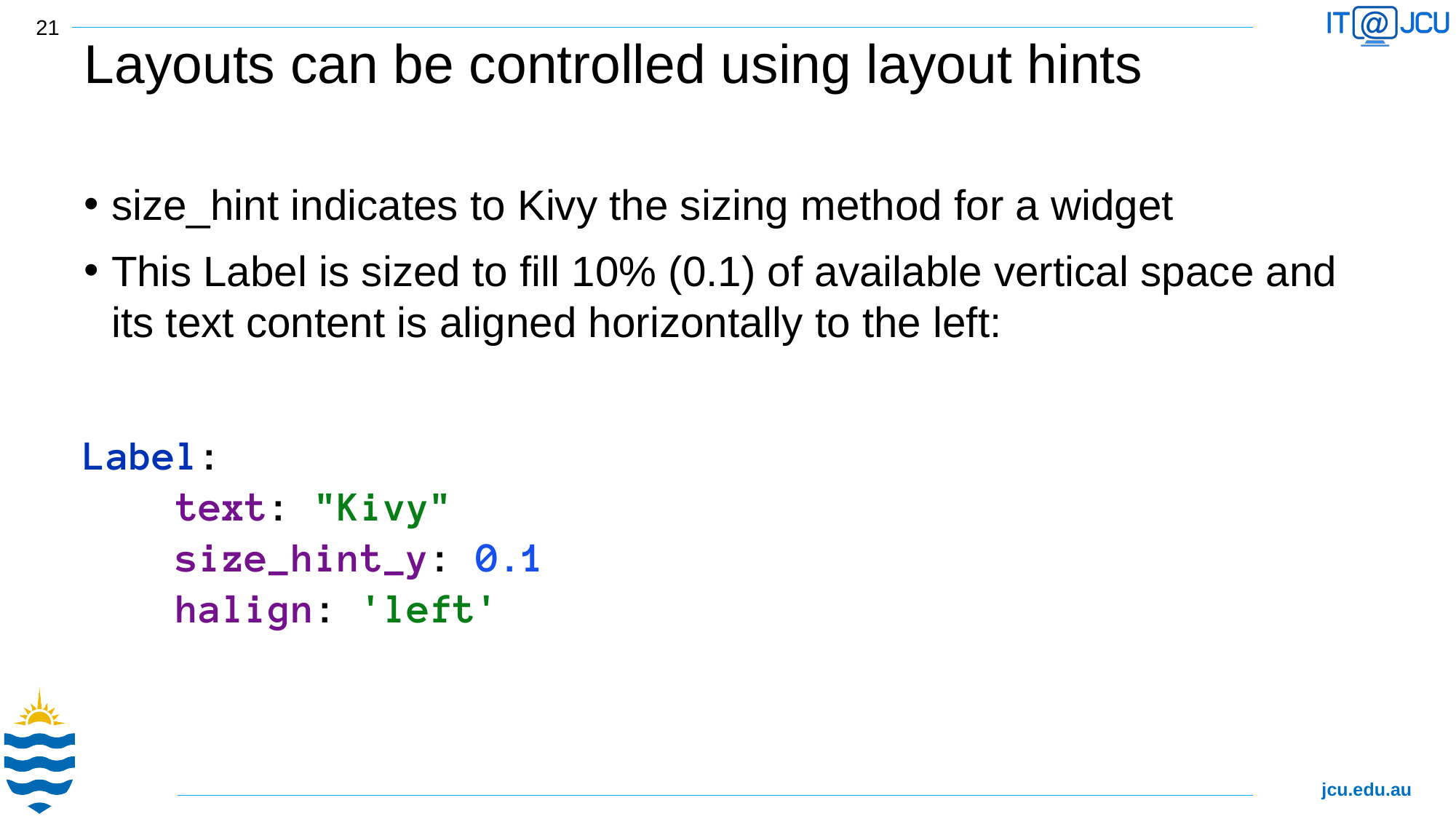

21
# Layouts can be controlled using layout hints
size_hint indicates to Kivy the sizing method for a widget
This Label is sized to fill 10% (0.1) of available vertical space and its text content is aligned horizontally to the left:

Label:
    text: "Kivy"
    size_hint_y: 0.1
    halign: 'left'